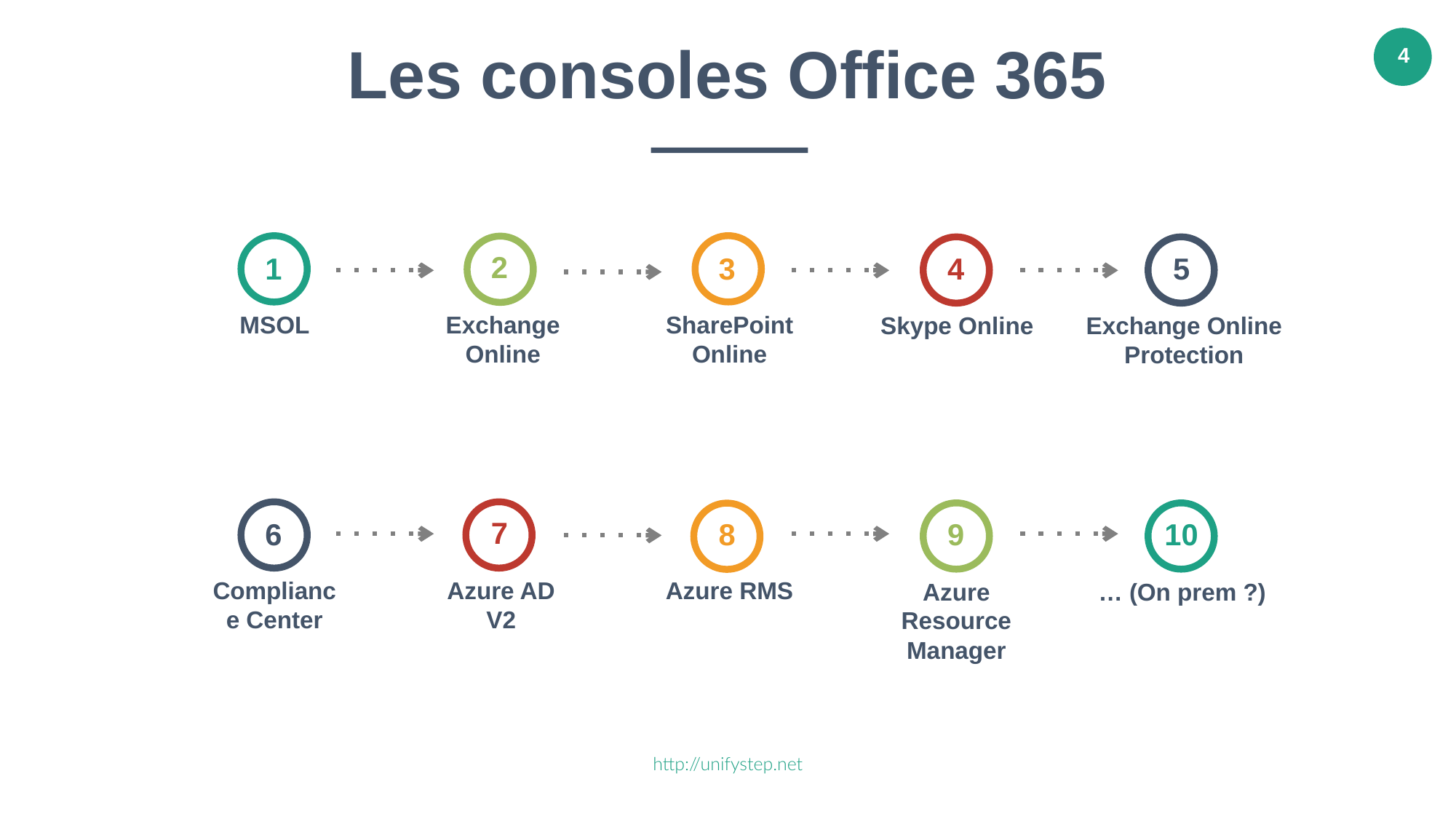

Les consoles Office 365

3
SharePoint Online

1
MSOL

2
Exchange Online

4
Skype Online

5
Exchange Online Protection

6
Compliance Center

7
Azure AD V2

9
Azure Resource Manager

10
… (On prem ?)

8
Azure RMS